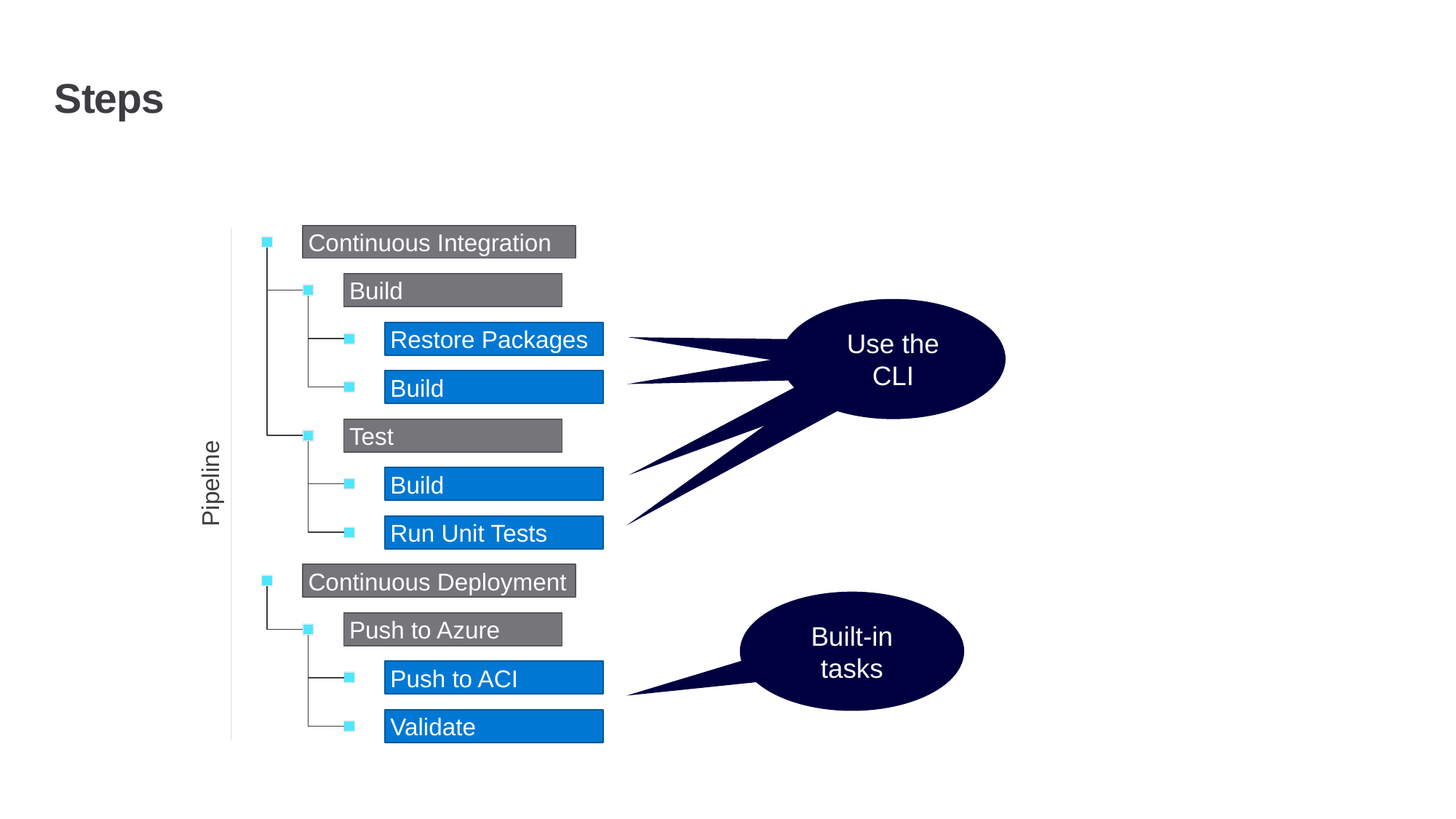

# Steps
Continuous Integration

Build

Use the CLI

Restore Packages

Build

Test

Pipeline
Build

Run Unit Tests

Continuous Deployment

Built-in tasks
Push to Azure

Push to ACI

Validate